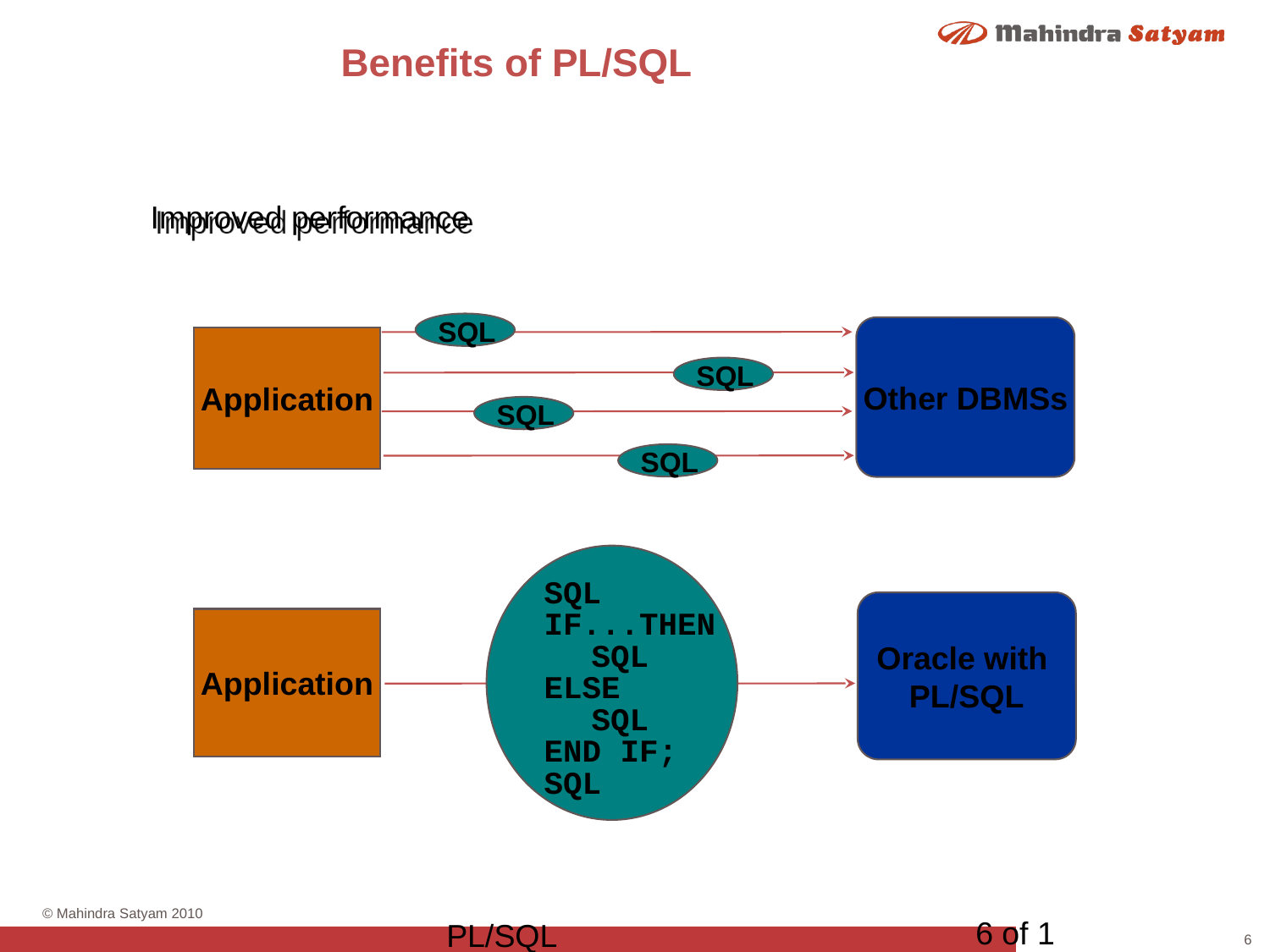

# Benefits of PL/SQL
Improved performance
SQL

Other DBMSs
Application

SQL

SQL

SQL

SQL
IF...THEN
	SQL
ELSE
	SQL
END IF;
SQL
Oracle with
PL/SQL
Application

6 of 1
PL/SQL